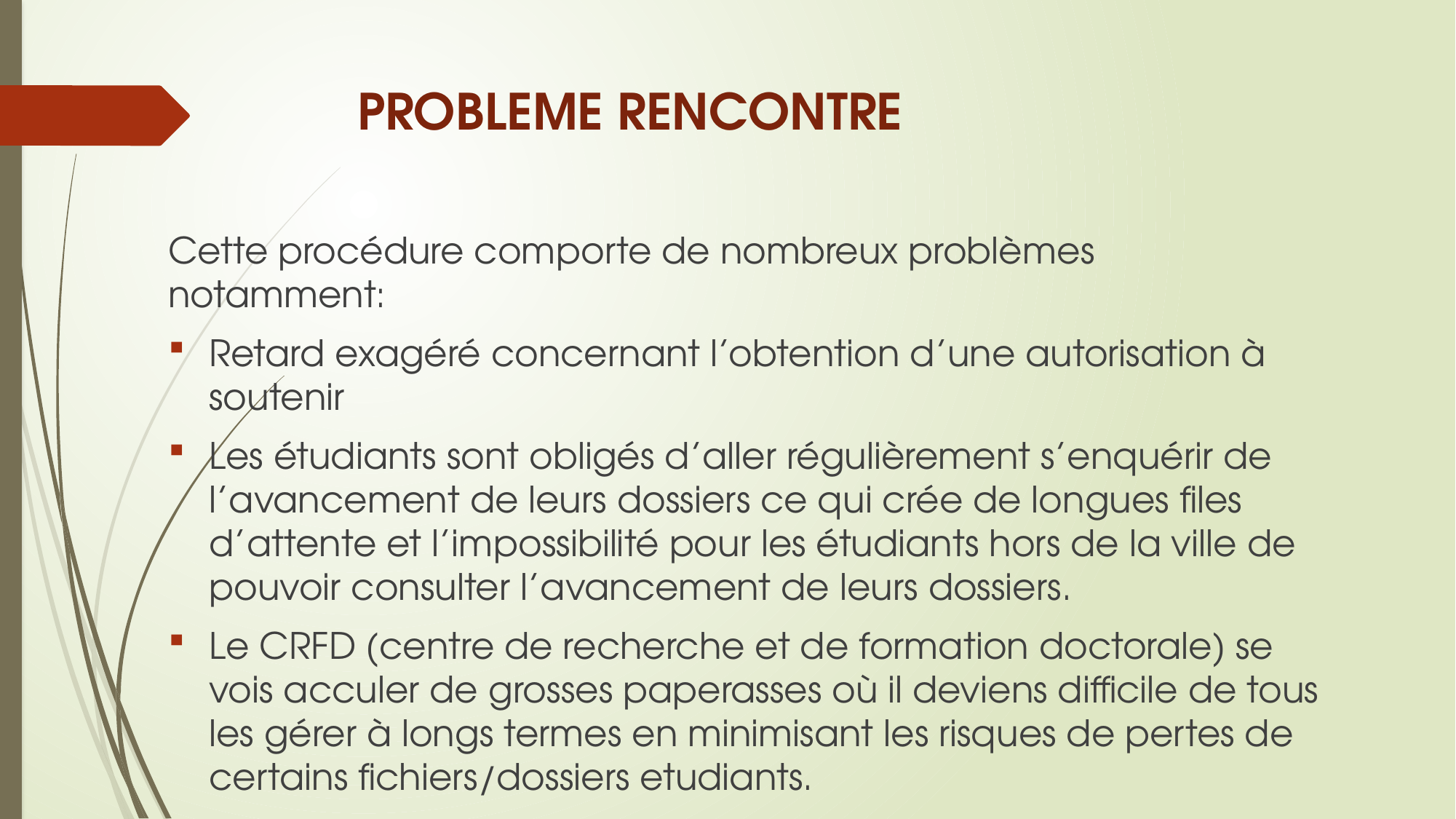

# PROBLEME RENCONTRE
Cette procédure comporte de nombreux problèmes notamment:
Retard exagéré concernant l’obtention d’une autorisation à soutenir
Les étudiants sont obligés d’aller régulièrement s’enquérir de l’avancement de leurs dossiers ce qui crée de longues files d’attente et l’impossibilité pour les étudiants hors de la ville de pouvoir consulter l’avancement de leurs dossiers.
Le CRFD (centre de recherche et de formation doctorale) se vois acculer de grosses paperasses où il deviens difficile de tous les gérer à longs termes en minimisant les risques de pertes de certains fichiers/dossiers etudiants.